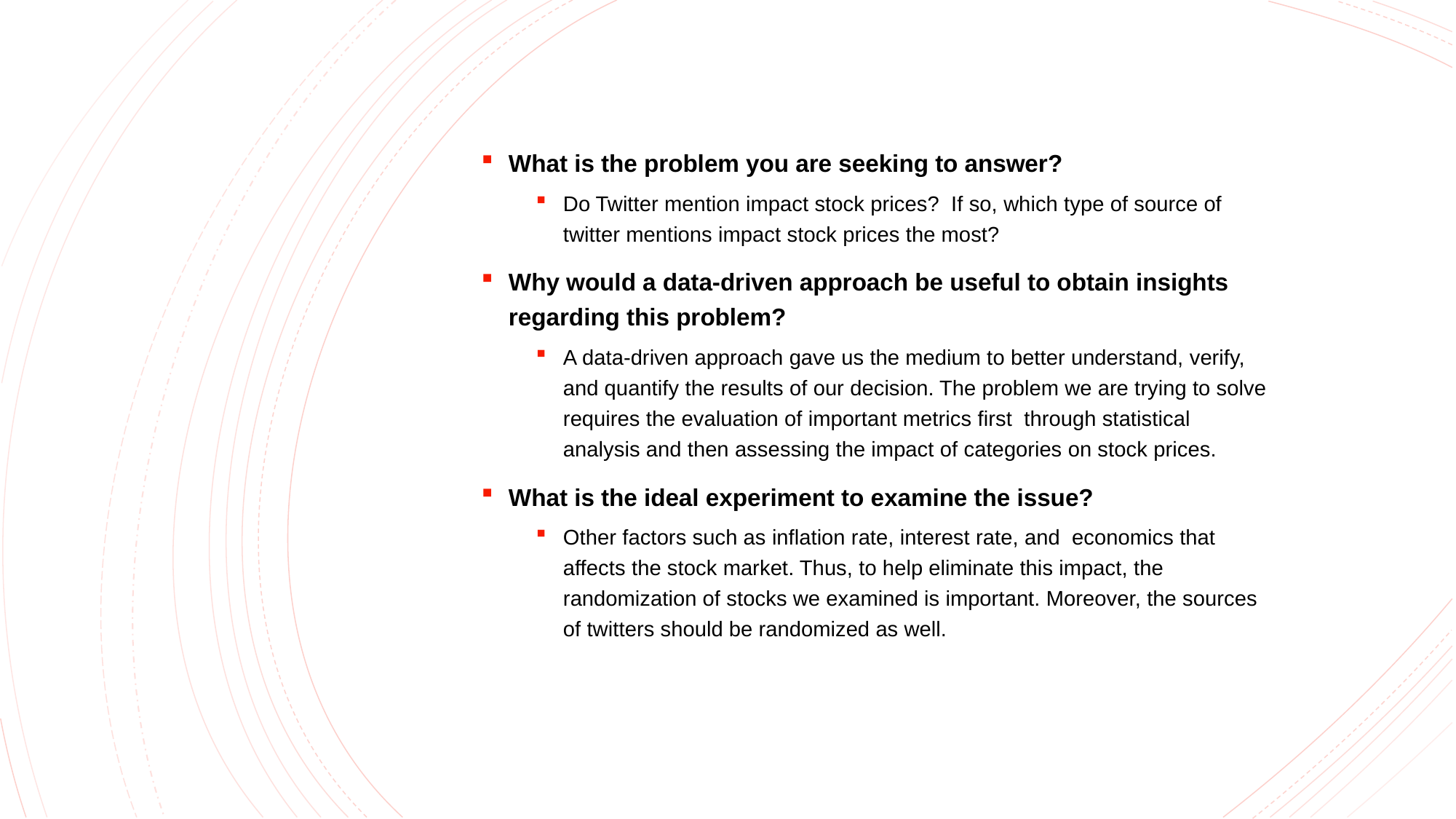

What is the problem you are seeking to answer?
Do Twitter mention impact stock prices?  If so, which type of source of twitter mentions impact stock prices the most?
Why would a data-driven approach be useful to obtain insights regarding this problem?
A data-driven approach gave us the medium to better understand, verify, and quantify the results of our decision. The problem we are trying to solve requires the evaluation of important metrics first  through statistical analysis and then assessing the impact of categories on stock prices.
What is the ideal experiment to examine the issue?
Other factors such as inflation rate, interest rate, and  economics that affects the stock market. Thus, to help eliminate this impact, the randomization of stocks we examined is important. Moreover, the sources of twitters should be randomized as well.